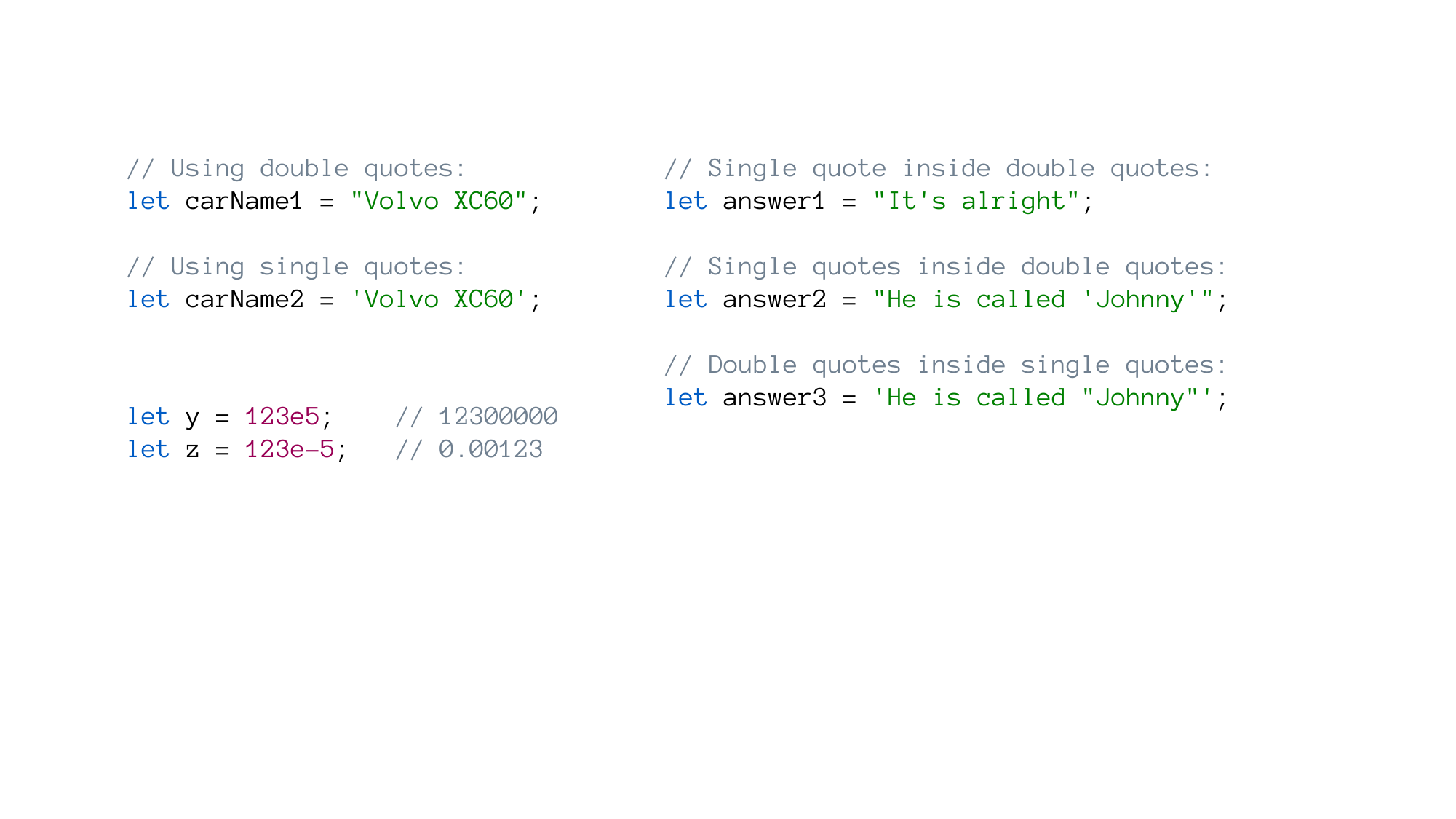

// Using double quotes:
let carName1 = "Volvo XC60";
// Using single quotes:
let carName2 = 'Volvo XC60';
// Single quote inside double quotes:
let answer1 = "It's alright";
// Single quotes inside double quotes:
let answer2 = "He is called 'Johnny'";
// Double quotes inside single quotes:
let answer3 = 'He is called "Johnny"';
let y = 123e5;    // 12300000
let z = 123e-5;   // 0.00123